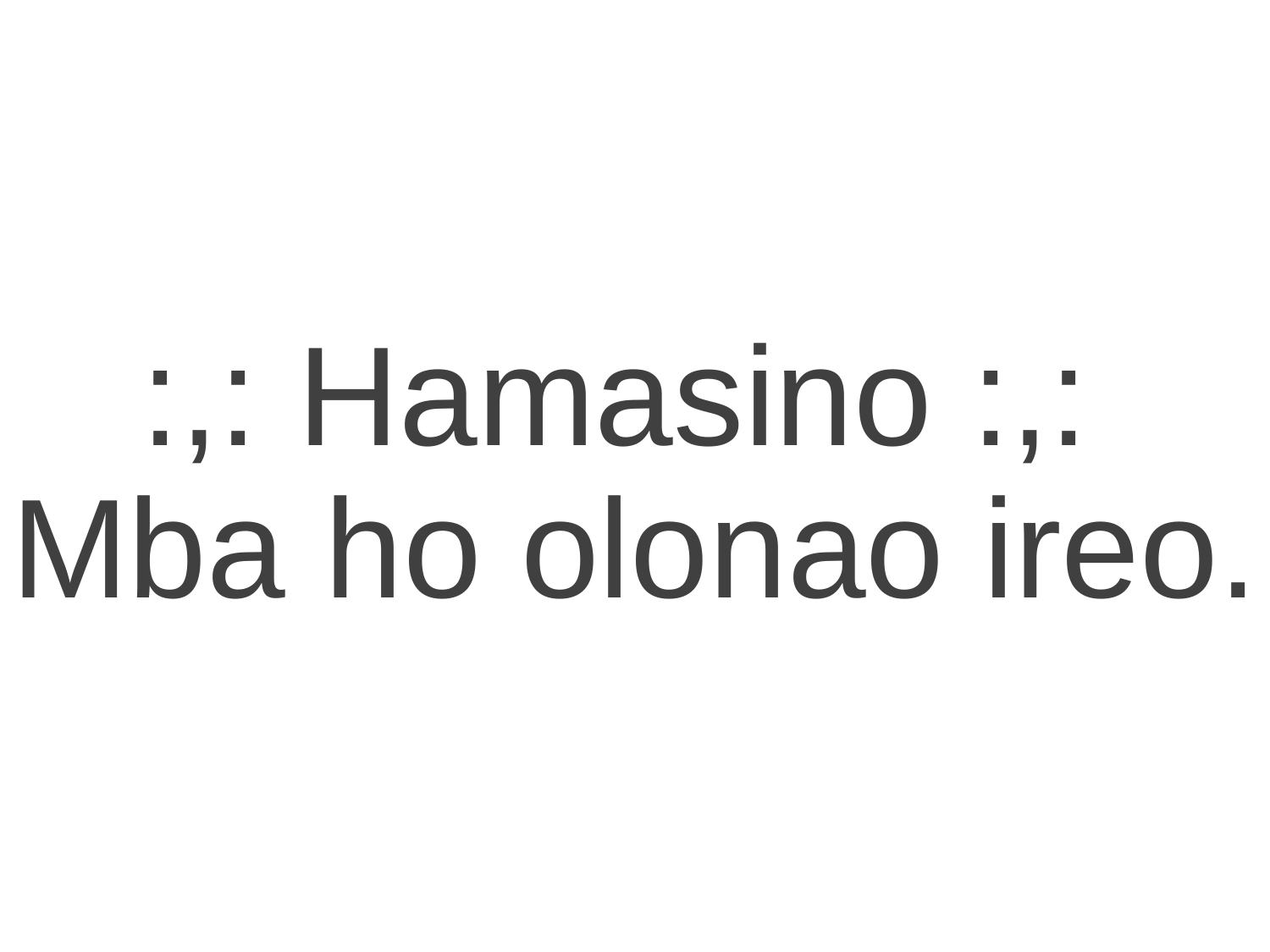

:,: Hamasino :,:
Mba ho olonao ireo.